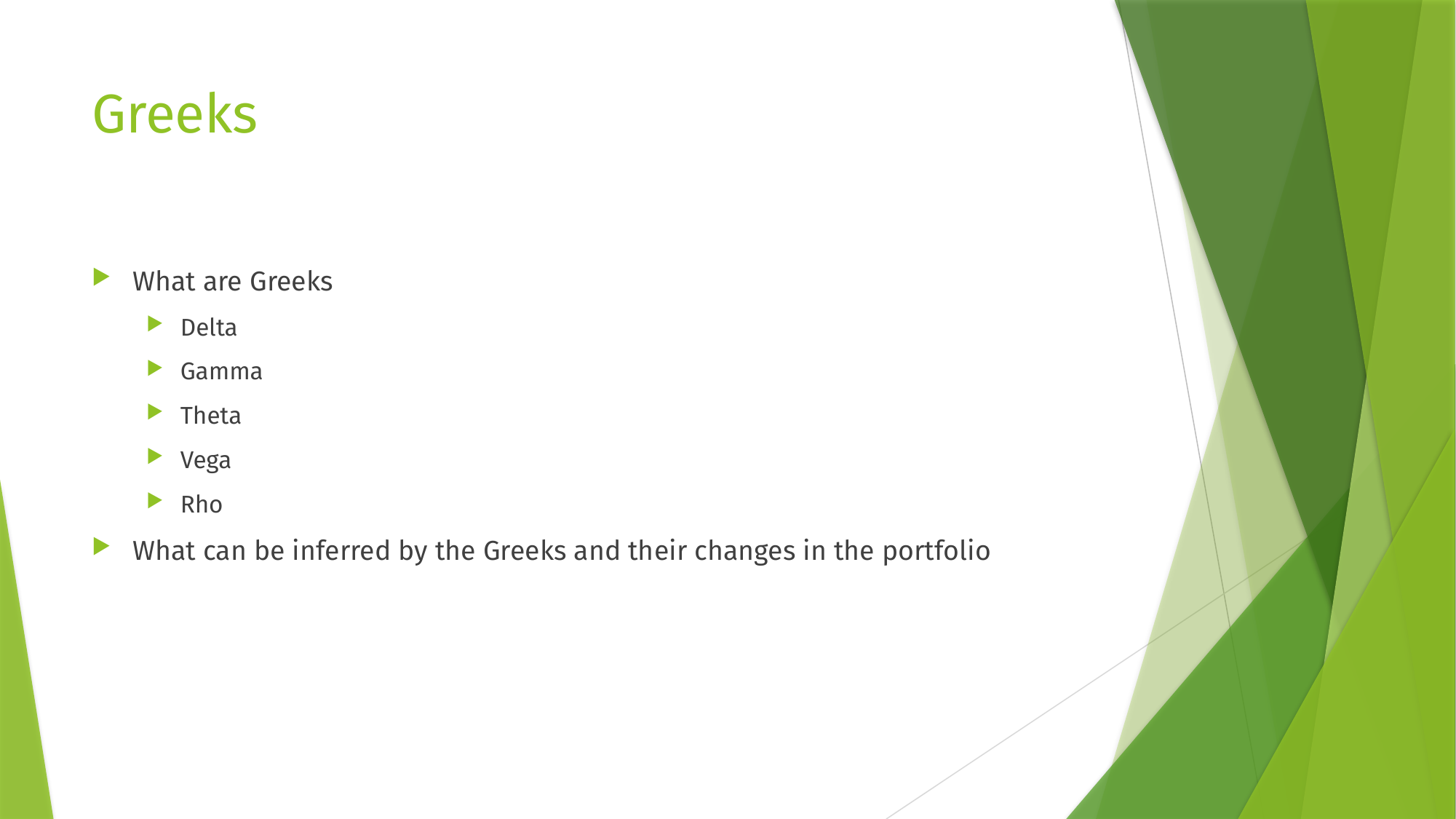

# Greeks
What are Greeks
Delta
Gamma
Theta
Vega
Rho
What can be inferred by the Greeks and their changes in the portfolio